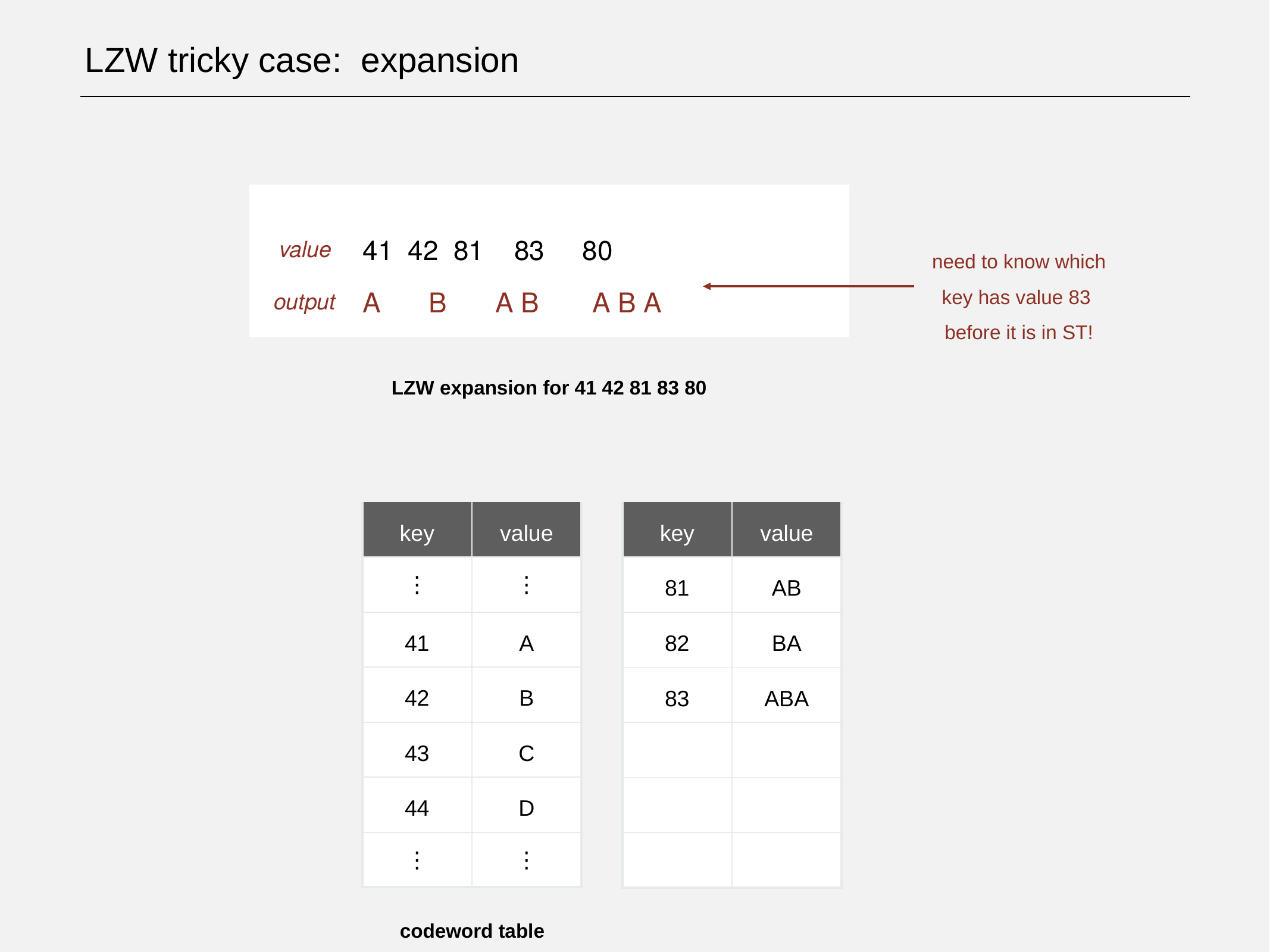

# LZW tricky case:  expansion

41  42  81    83     80
value
need to know which
key has value 83
before it is in ST!

A
B
A B
A B A
output
LZW expansion for 41 42 81 83 80
| key | value |
| --- | --- |
| ⋮ | ⋮ |
| 41 | A |
| 42 | B |
| 43 | C |
| 44 | D |
| ⋮ | ⋮ |
| key | value |
| --- | --- |
| 81 | AB |
| 82 | BA |
| 83 | ABA |
|  |  |
|  |  |
|  |  |
codeword table
4